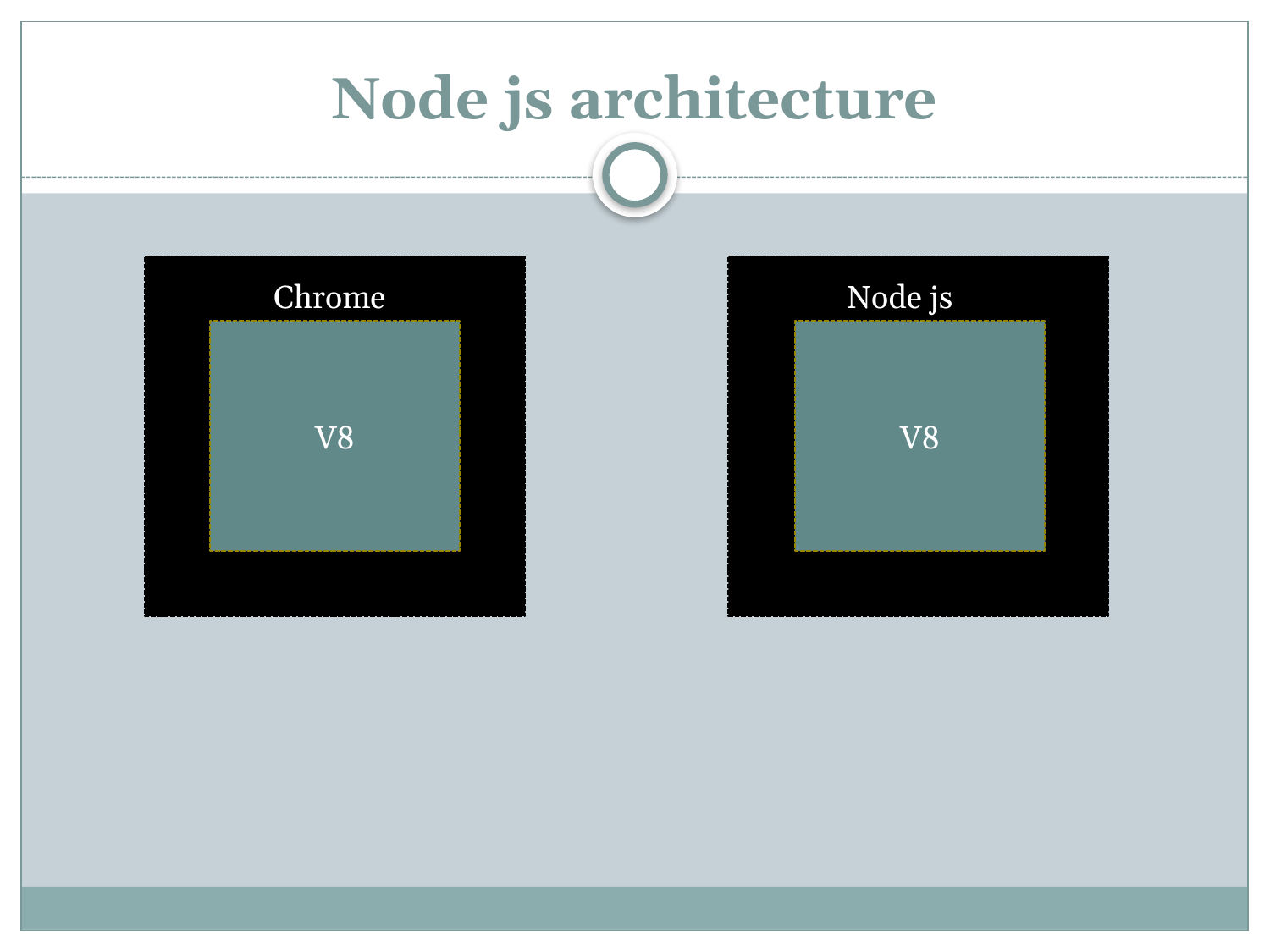

# Node js architecture

Chrome
Node js
V8
V8